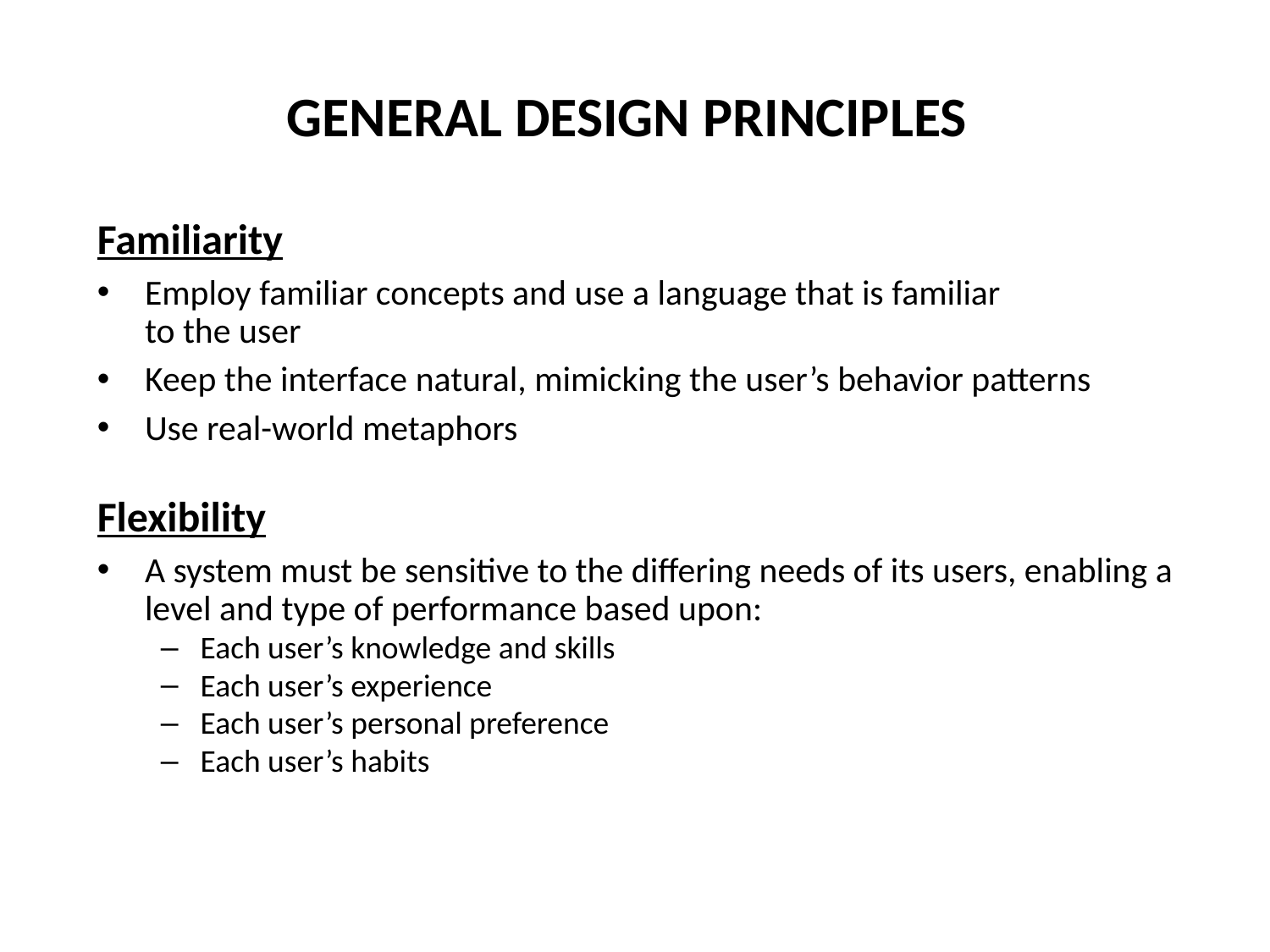

# GENERAL DESIGN PRINCIPLES
Familiarity
Employ familiar concepts and use a language that is familiar
to the user
Keep the interface natural, mimicking the user’s behavior patterns
Use real-world metaphors

Flexibility
A system must be sensitive to the differing needs of its users, enabling a level and type of performance based upon:
Each user’s knowledge and skills
Each user’s experience
Each user’s personal preference
Each user’s habits